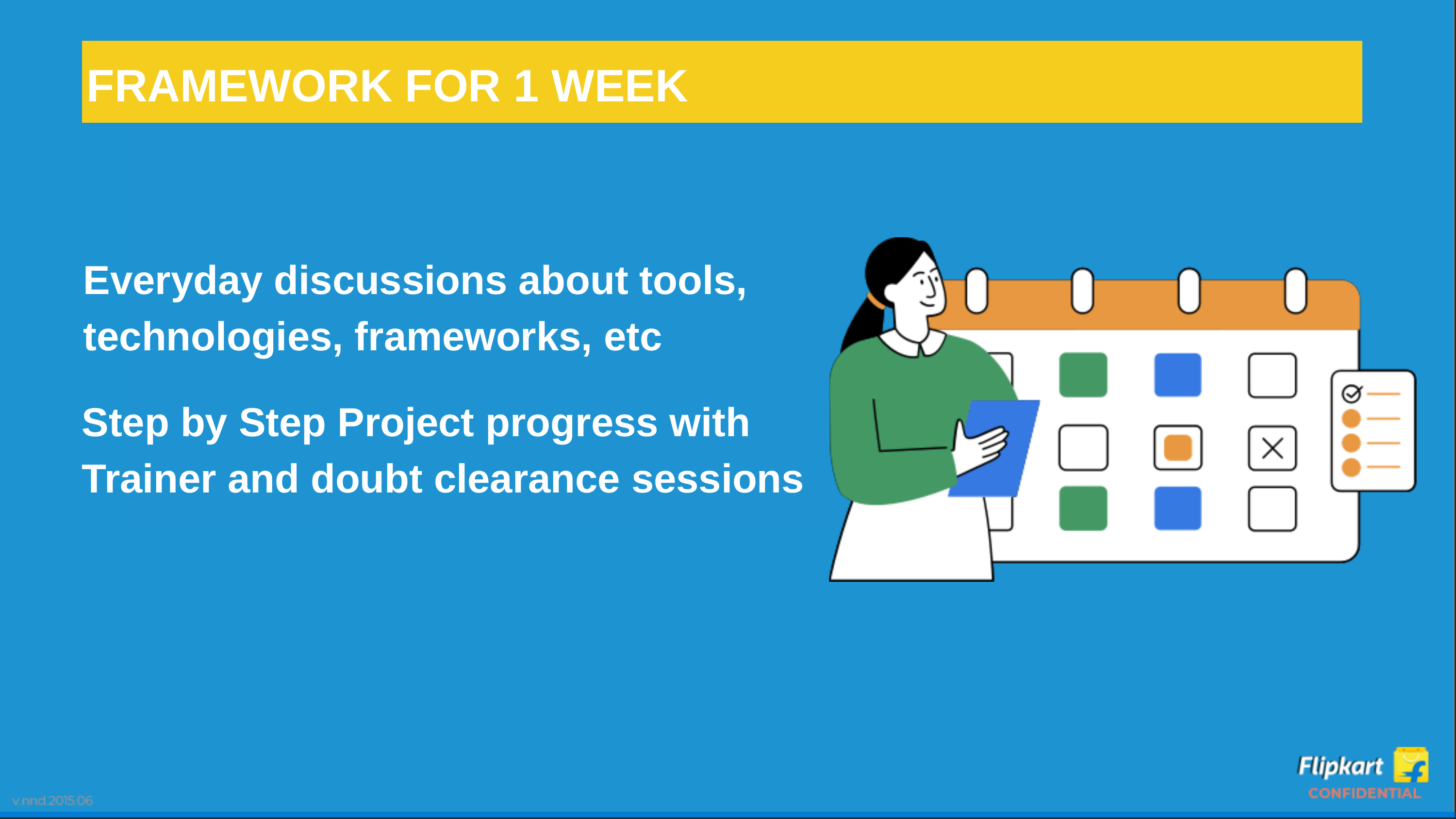

FRAMEWORK FOR 1 WEEK

Everyday discussions about tools, technologies, frameworks, etc
Step by Step Project progress with Trainer and doubt clearance sessions